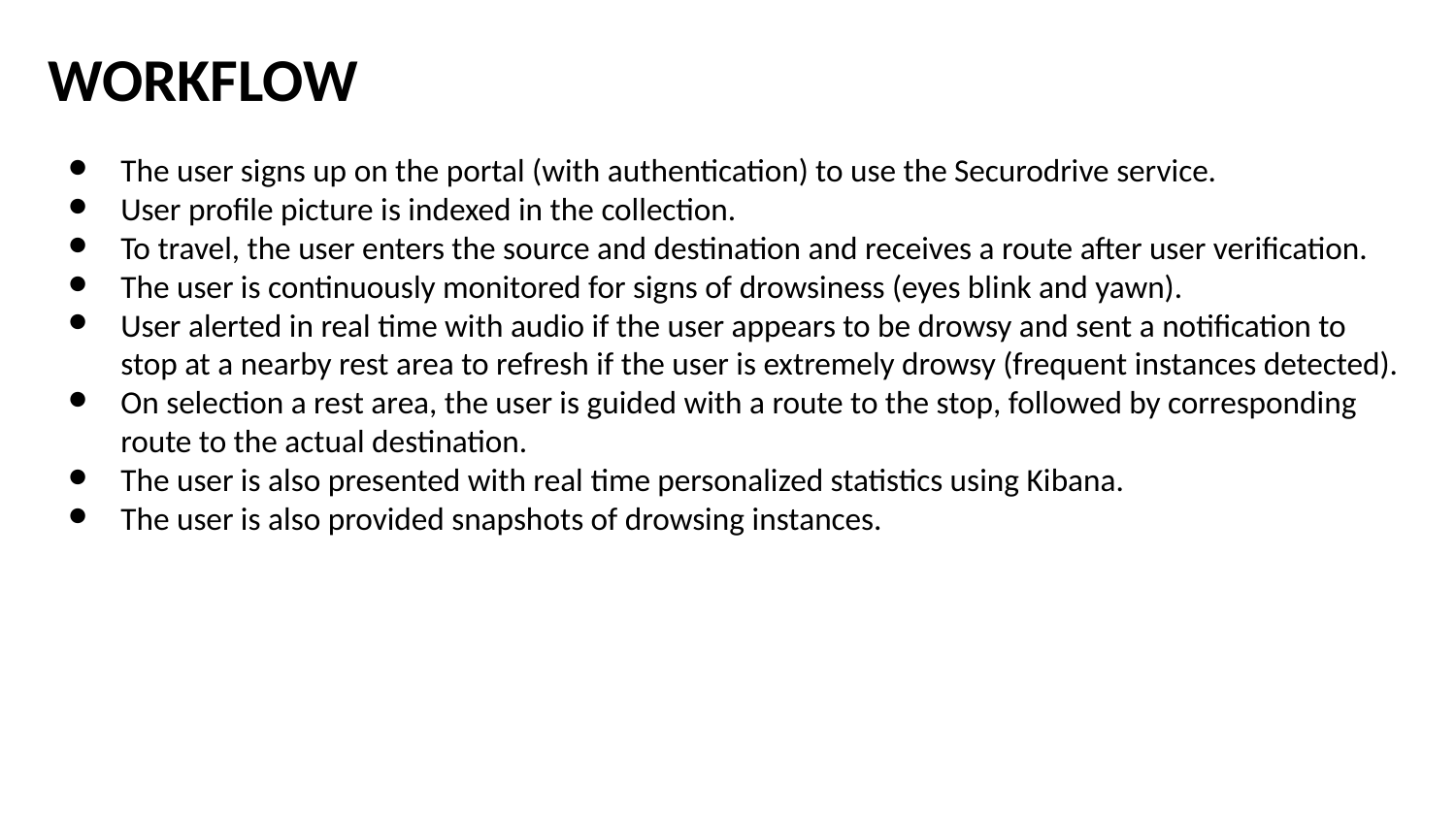

WORKFLOW

The user signs up on the portal (with authentication) to use the Securodrive service.
User profile picture is indexed in the collection.
To travel, the user enters the source and destination and receives a route after user verification.
The user is continuously monitored for signs of drowsiness (eyes blink and yawn).
User alerted in real time with audio if the user appears to be drowsy and sent a notification to
stop at a nearby rest area to refresh if the user is extremely drowsy (frequent instances detected).
On selection a rest area, the user is guided with a route to the stop, followed by corresponding
route to the actual destination.
The user is also presented with real time personalized statistics using Kibana.
The user is also provided snapshots of drowsing instances.